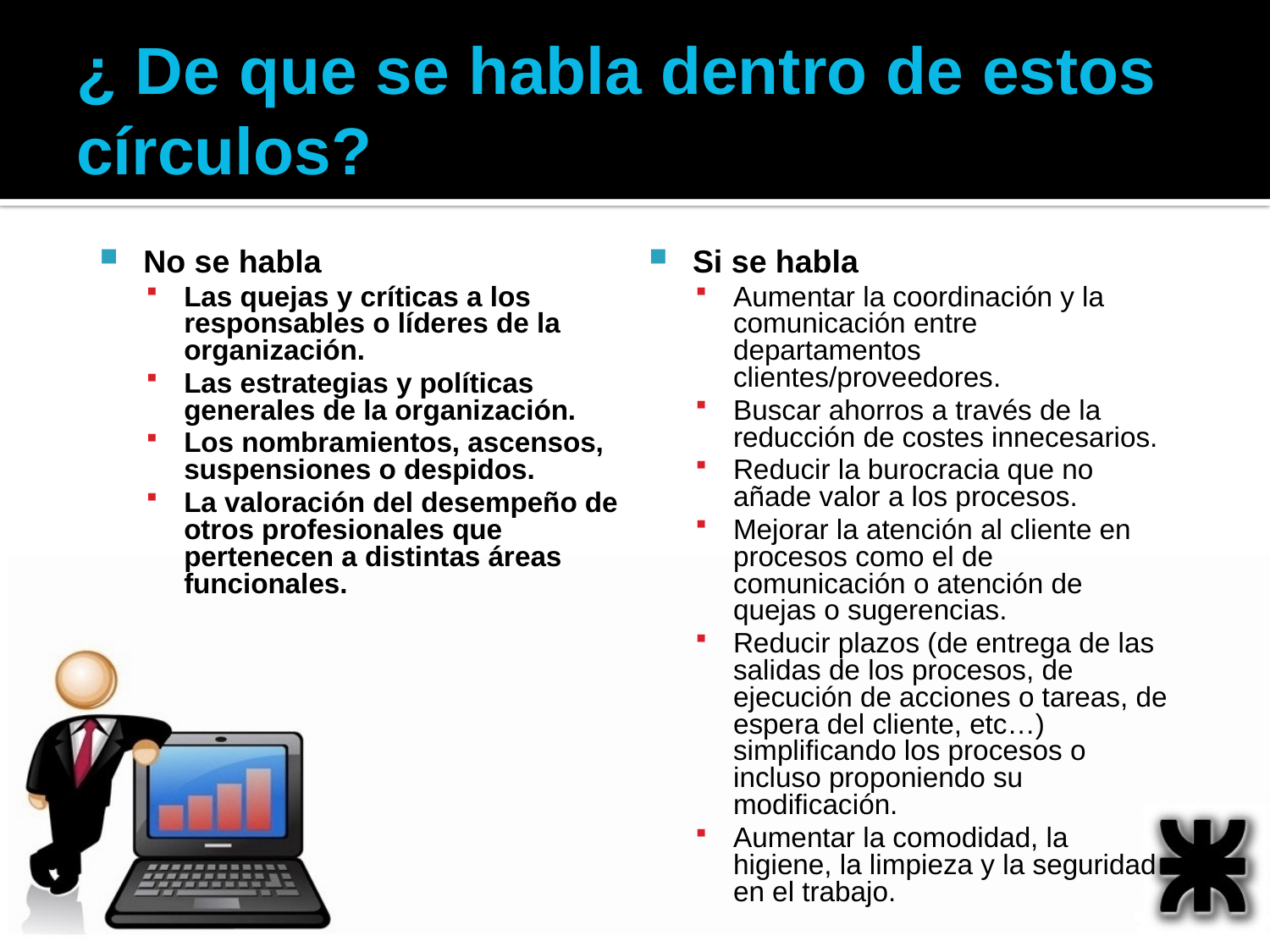

# ¿ De que se habla dentro de estos círculos?
No se habla
Las quejas y críticas a los responsables o líderes de la organización.
Las estrategias y políticas generales de la organización.
Los nombramientos, ascensos, suspensiones o despidos.
La valoración del desempeño de otros profesionales que pertenecen a distintas áreas funcionales.
Si se habla
Aumentar la coordinación y la comunicación entre departamentos clientes/proveedores.
Buscar ahorros a través de la reducción de costes innecesarios.
Reducir la burocracia que no añade valor a los procesos.
Mejorar la atención al cliente en procesos como el de comunicación o atención de quejas o sugerencias.
Reducir plazos (de entrega de las salidas de los procesos, de ejecución de acciones o tareas, de espera del cliente, etc…) simplificando los procesos o incluso proponiendo su modificación.
Aumentar la comodidad, la higiene, la limpieza y la seguridad en el trabajo.